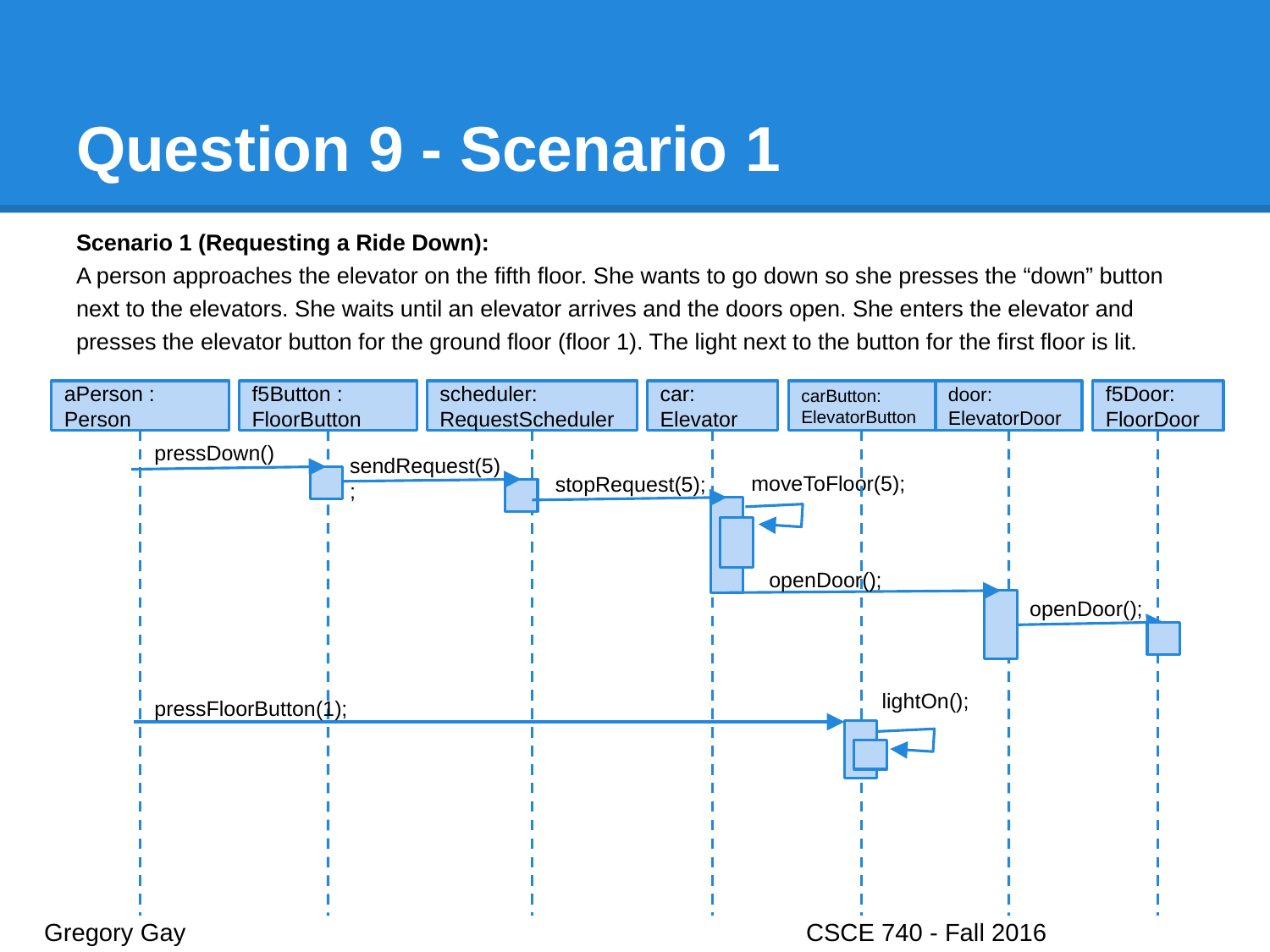

# Question 9 - Scenario 1
Scenario 1 (Requesting a Ride Down):
A person approaches the elevator on the fifth floor. She wants to go down so she presses the “down” button next to the elevators. She waits until an elevator arrives and the doors open. She enters the elevator and presses the elevator button for the ground floor (floor 1). The light next to the button for the first floor is lit.
aPerson : Person
f5Button : FloorButton
scheduler: RequestScheduler
car: Elevator
carButton: ElevatorButton
door: ElevatorDoor
f5Door: FloorDoor
pressDown()
sendRequest(5);
moveToFloor(5);
stopRequest(5);

openDoor();
openDoor();

lightOn();
pressFloorButton(1);

Gregory Gay					CSCE 740 - Fall 2016								22